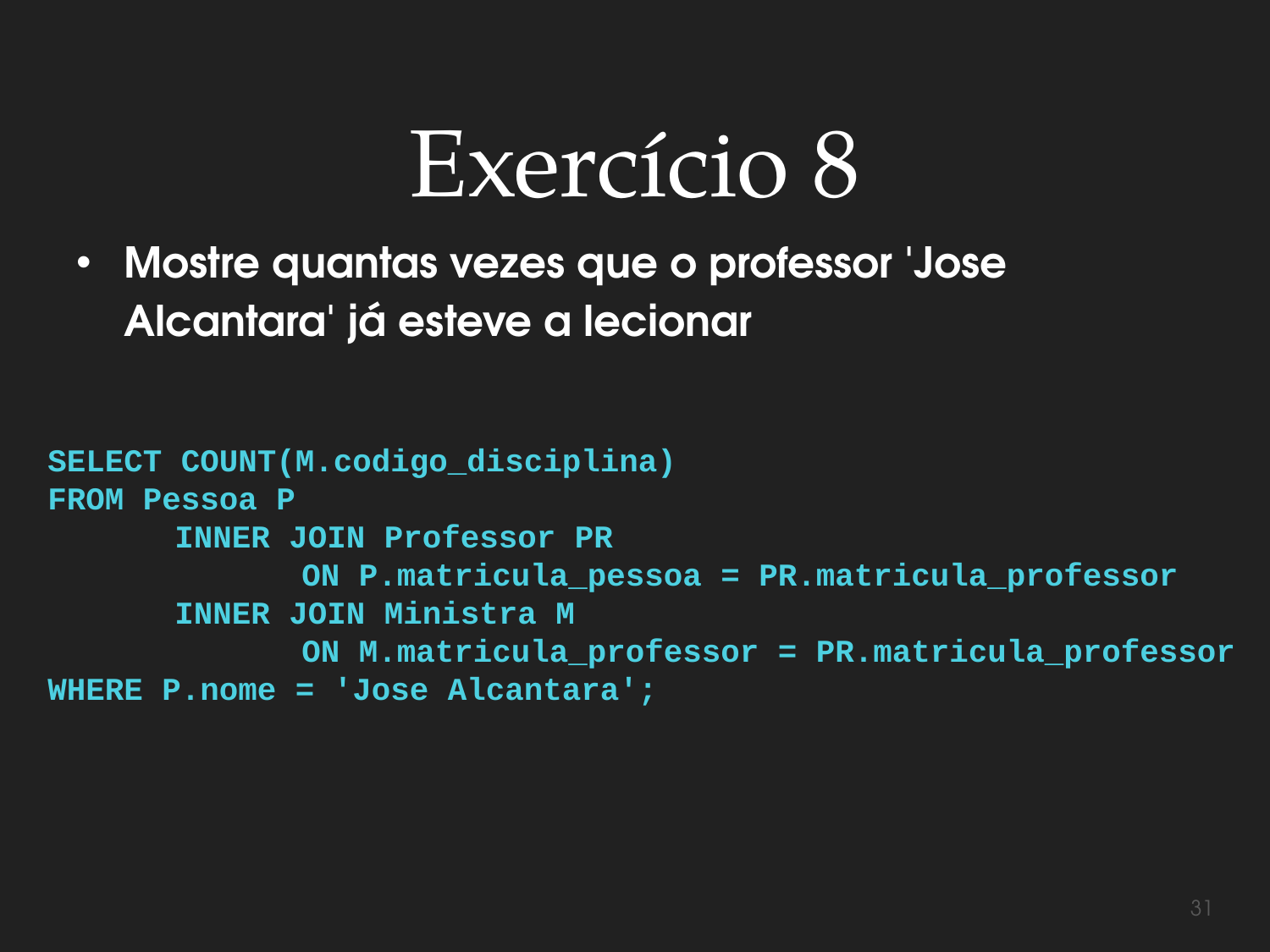

# Exercício 8
Mostre quantas vezes que o professor 'Jose Alcantara' já esteve a lecionar
SELECT COUNT(M.codigo_disciplina)
FROM Pessoa P
	INNER JOIN Professor PR
		ON P.matricula_pessoa = PR.matricula_professor
	INNER JOIN Ministra M
		ON M.matricula_professor = PR.matricula_professor
WHERE P.nome = 'Jose Alcantara';
31